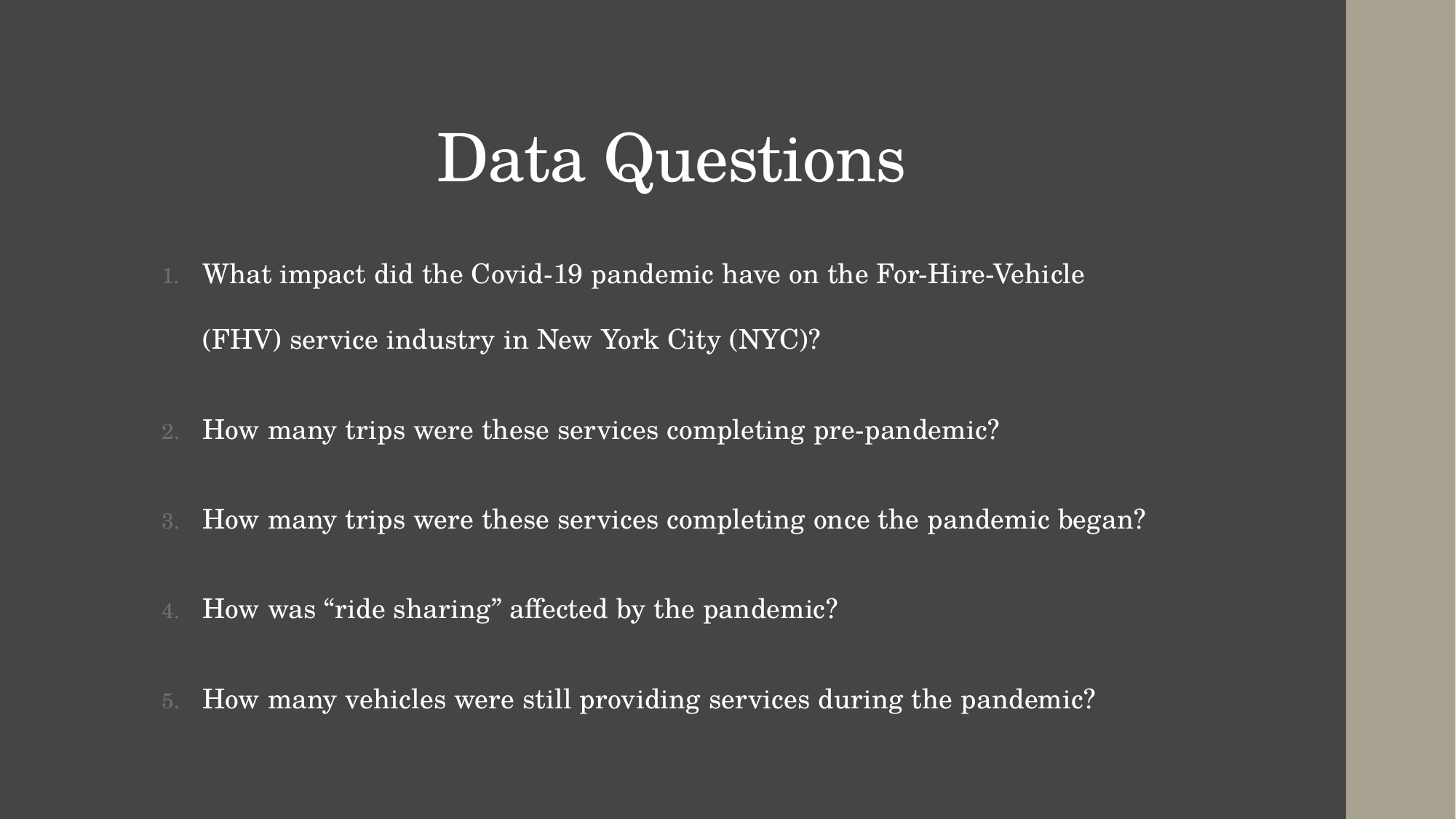

# Data Questions
What impact did the Covid-19 pandemic have on the For-Hire-Vehicle (FHV) service industry in New York City (NYC)?
How many trips were these services completing pre-pandemic?
How many trips were these services completing once the pandemic began?
How was “ride sharing” affected by the pandemic?
How many vehicles were still providing services during the pandemic?